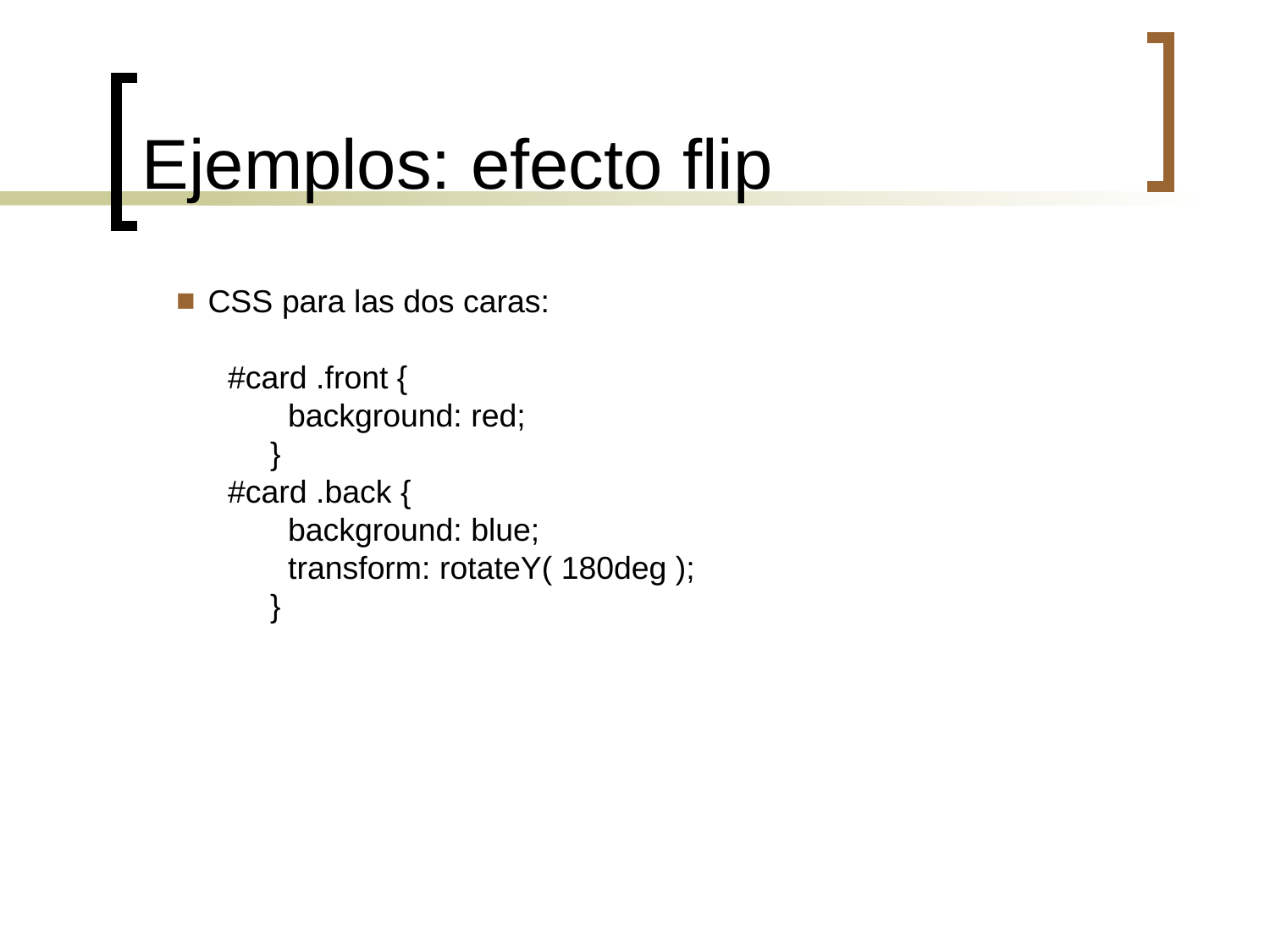

Ejemplos: efecto flip
CSS para las dos caras:

#card .front {
  background: red;
}
#card .back {
  background: blue;
  transform: rotateY( 180deg );
}